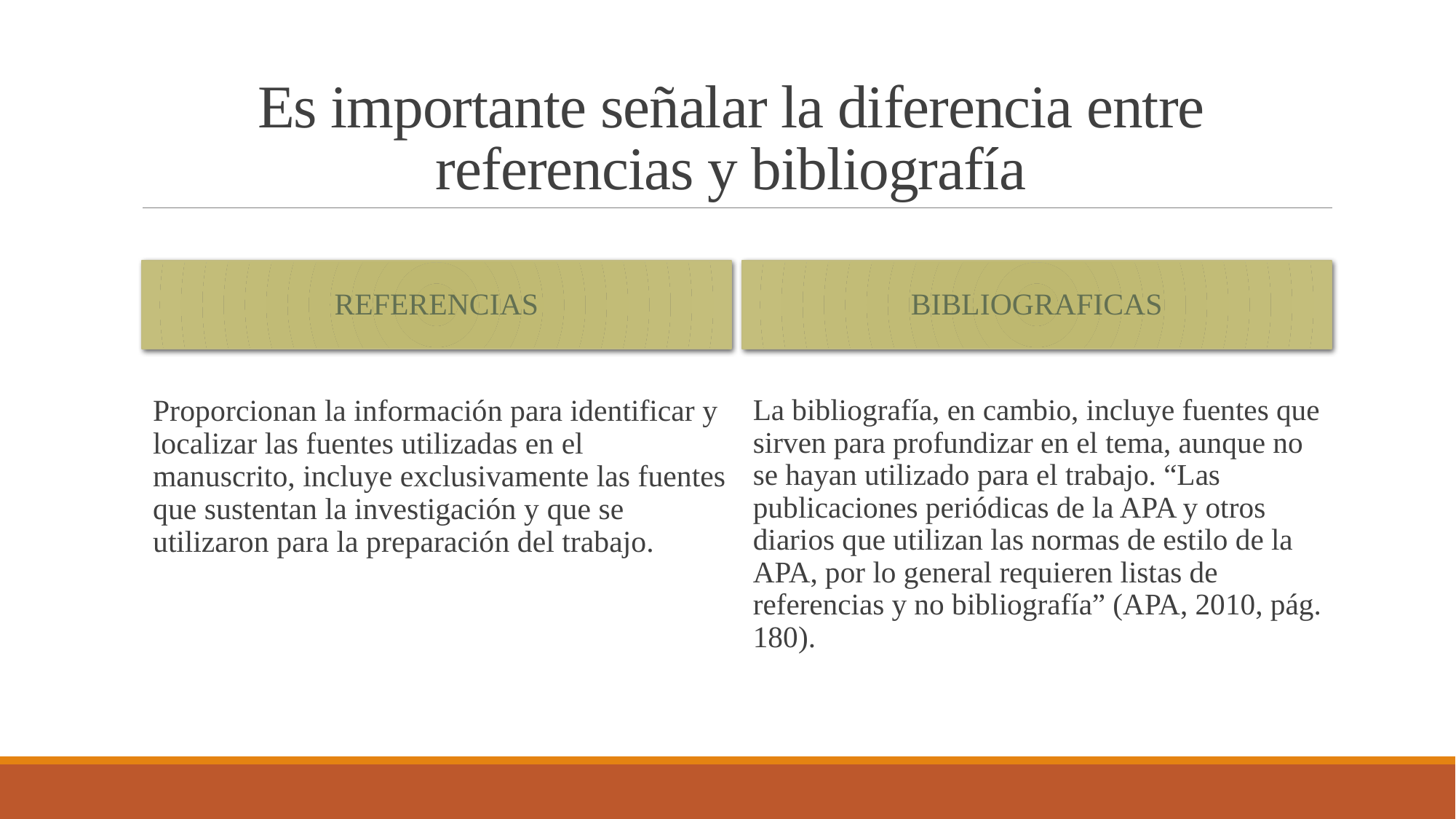

# Es importante señalar la diferencia entre referencias y bibliografía
REFERENCIAS
BIBLIOGRAFICAS
Proporcionan la información para identificar y localizar las fuentes utilizadas en el manuscrito, incluye exclusivamente las fuentes que sustentan la investigación y que se utilizaron para la preparación del trabajo.
La bibliografía, en cambio, incluye fuentes que sirven para profundizar en el tema, aunque no se hayan utilizado para el trabajo. “Las publicaciones periódicas de la APA y otros diarios que utilizan las normas de estilo de la APA, por lo general requieren listas de referencias y no bibliografía” (APA, 2010, pág. 180).